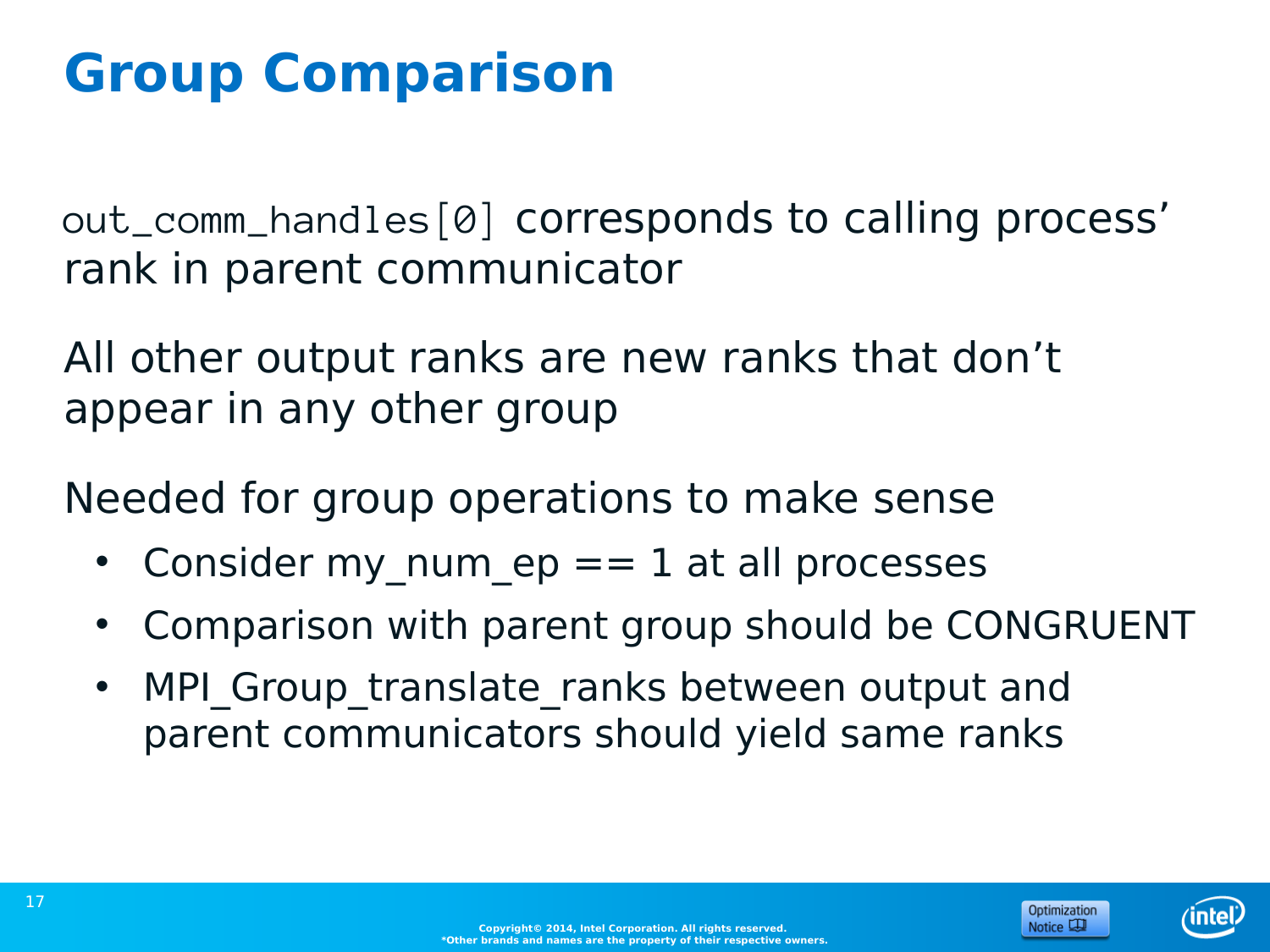

# Group Comparison
out_comm_handles[0] corresponds to calling process’ rank in parent communicator
All other output ranks are new ranks that don’t appear in any other group
Needed for group operations to make sense
Consider my_num_ep == 1 at all processes
Comparison with parent group should be CONGRUENT
MPI_Group_translate_ranks between output and parent communicators should yield same ranks
17